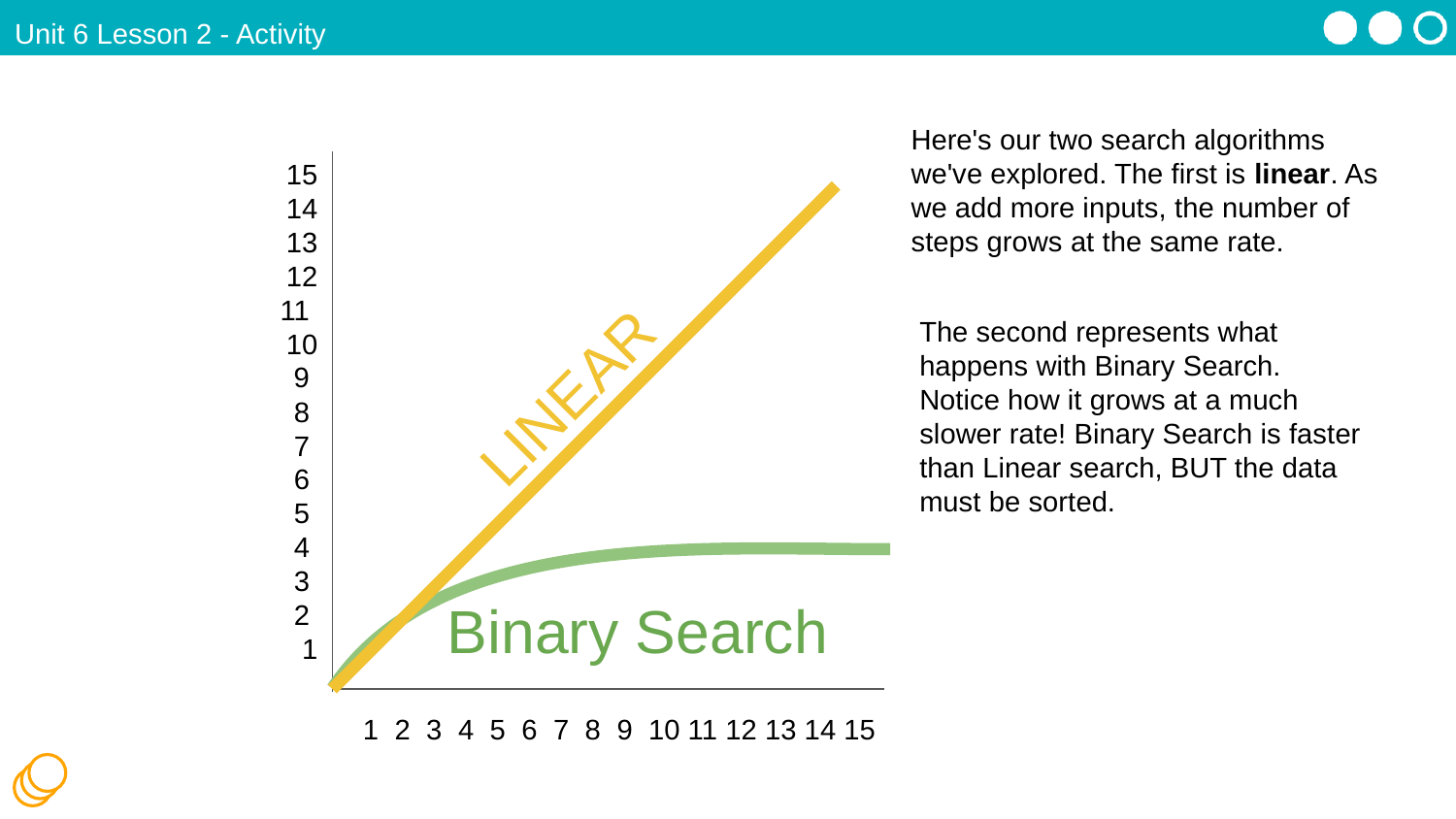

Unit 6 Lesson 2 - Activity
Here's our two search algorithms we've explored. The first is linear. As we add more inputs, the number of steps grows at the same rate.

15
14
13
12
11
10  9  8  7  6  5  4  3  2  1
The second represents what happens with Binary Search. Notice how it grows at a much slower rate! Binary Search is faster than Linear search, BUT the data must be sorted.
LINEAR

Binary Search
  1  2  3  4  5  6  7  8  9  10 11 12 13 14 15